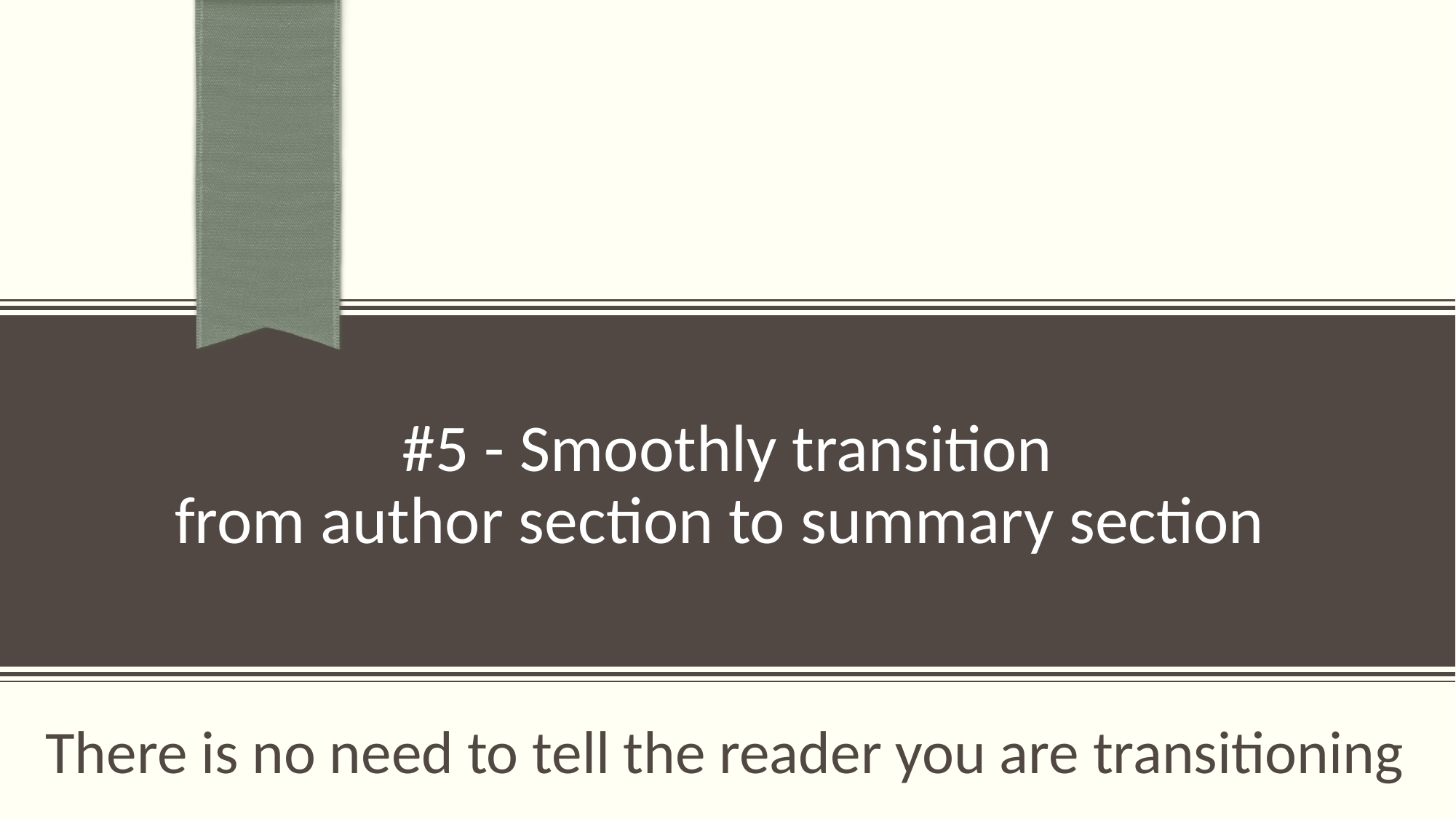

# #5 - Smoothly transition from author section to summary section
There is no need to tell the reader you are transitioning